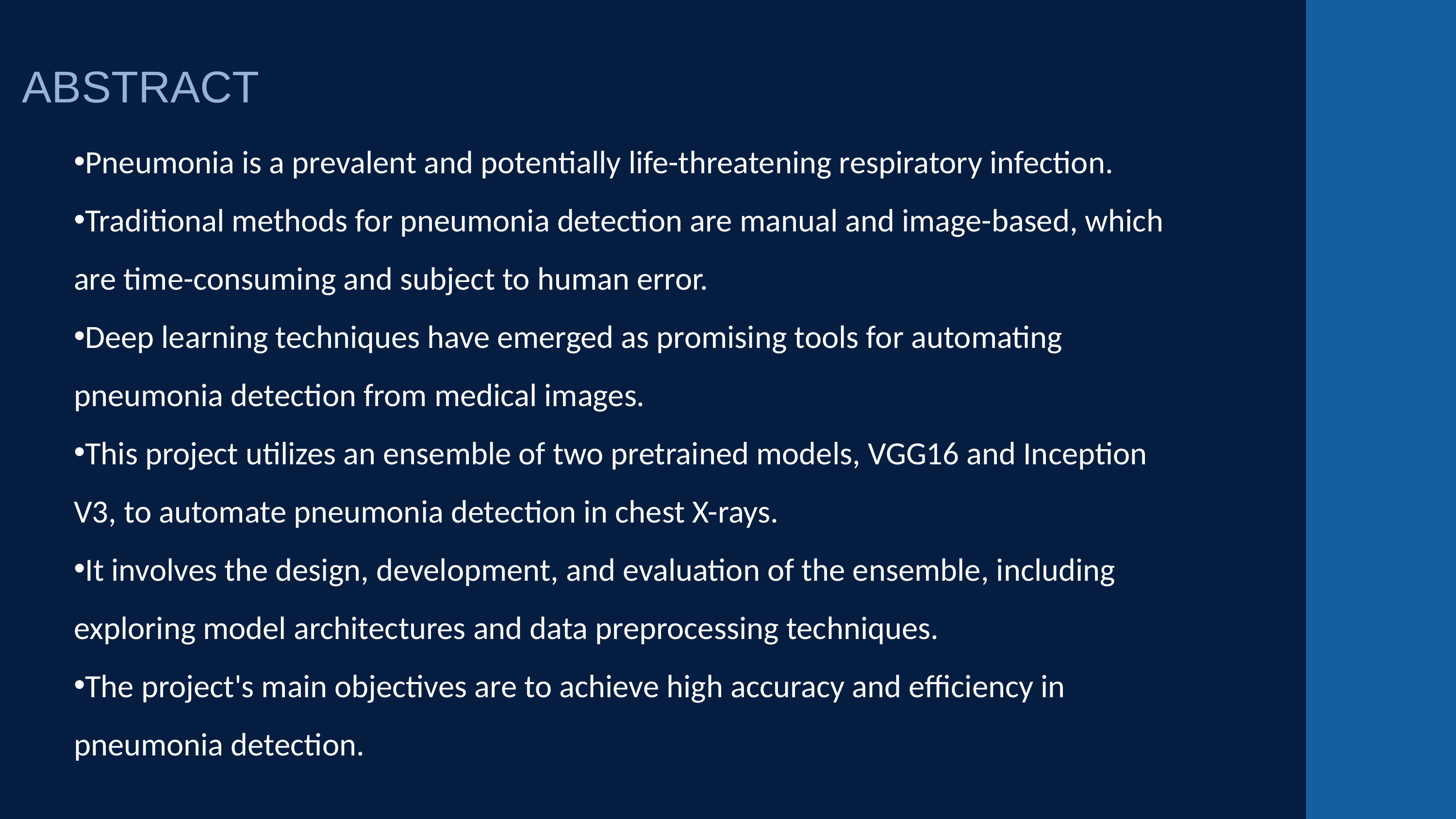

ABSTRACT
Pneumonia is a prevalent and potentially life-threatening respiratory infection.
Traditional methods for pneumonia detection are manual and image-based, which are time-consuming and subject to human error.
Deep learning techniques have emerged as promising tools for automating pneumonia detection from medical images.
This project utilizes an ensemble of two pretrained models, VGG16 and Inception V3, to automate pneumonia detection in chest X-rays.
It involves the design, development, and evaluation of the ensemble, including exploring model architectures and data preprocessing techniques.
The project's main objectives are to achieve high accuracy and efficiency in pneumonia detection.